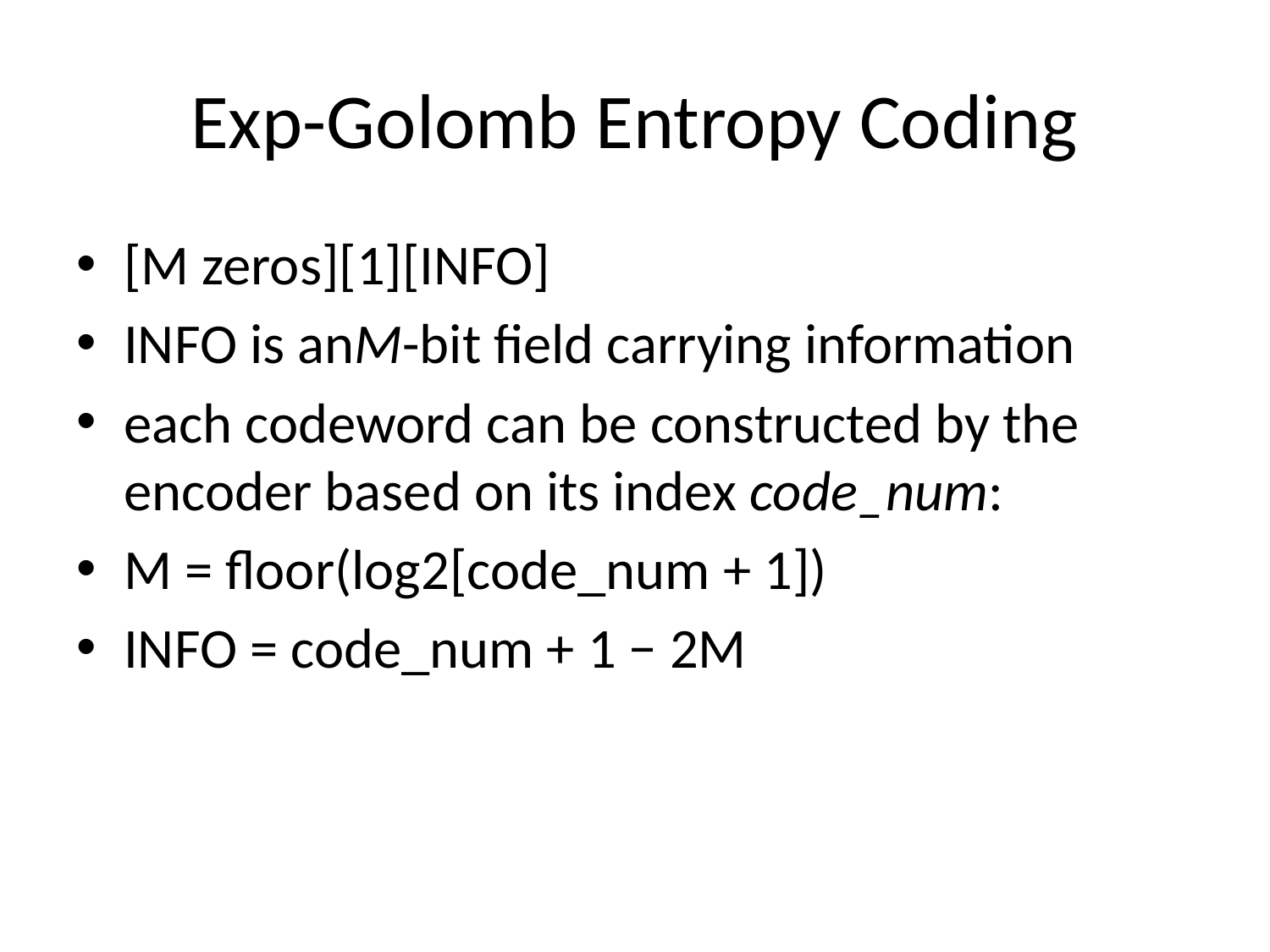

# Exp-Golomb Entropy Coding
[M zeros][1][INFO]
INFO is anM-bit field carrying information
each codeword can be constructed by the encoder based on its index code_num:
M = floor(log2[code_num + 1])
INFO = code_num + 1 − 2M